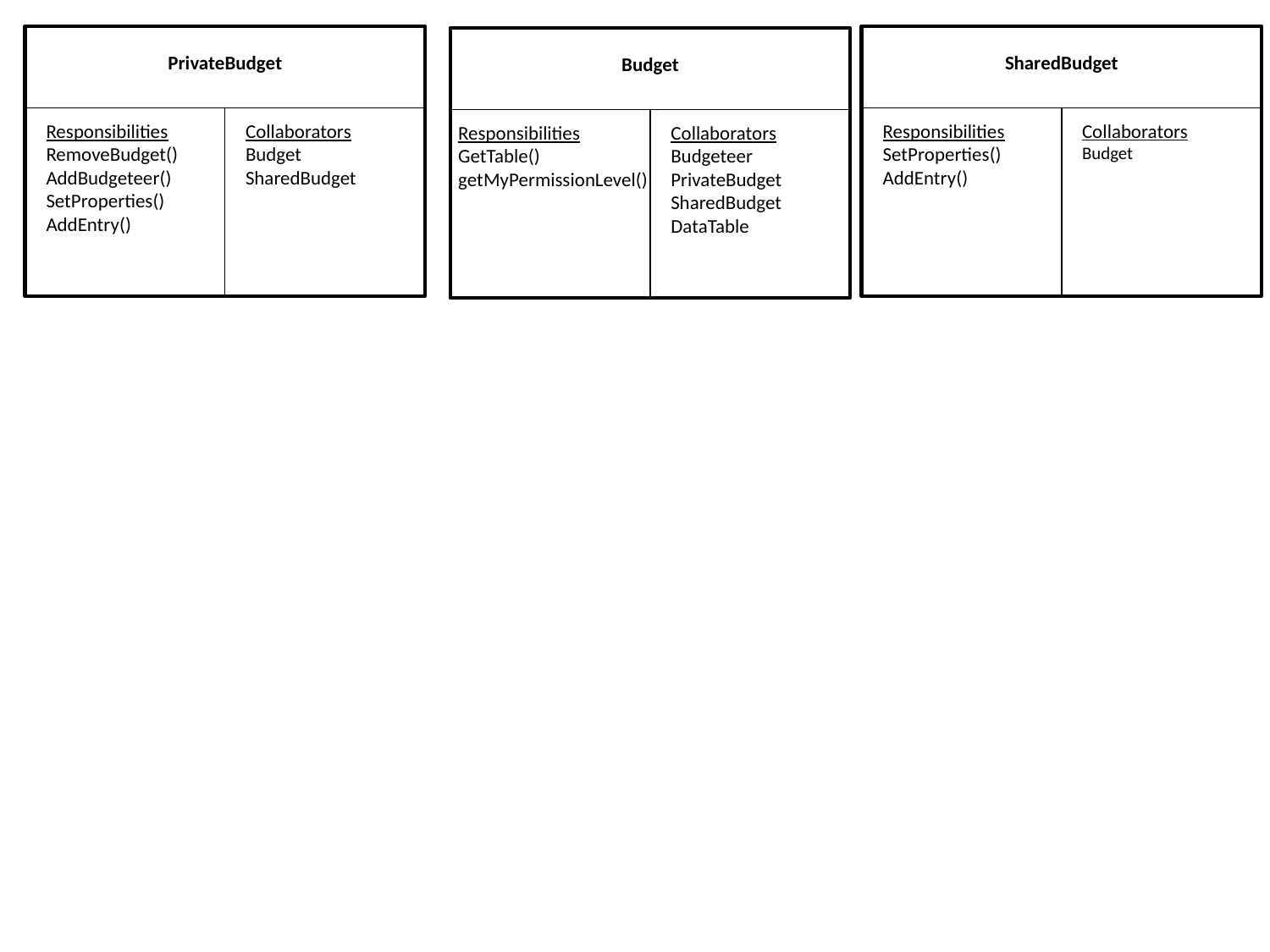

PrivateBudget
Responsibilities
RemoveBudget()
AddBudgeteer()
SetProperties()
AddEntry()
Collaborators
Budget
SharedBudget

SharedBudget
Responsibilities
SetProperties()
AddEntry()
Collaborators
Budget

Budget
Responsibilities
GetTable()
getMyPermissionLevel()
Collaborators
Budgeteer
PrivateBudget
SharedBudget
DataTable